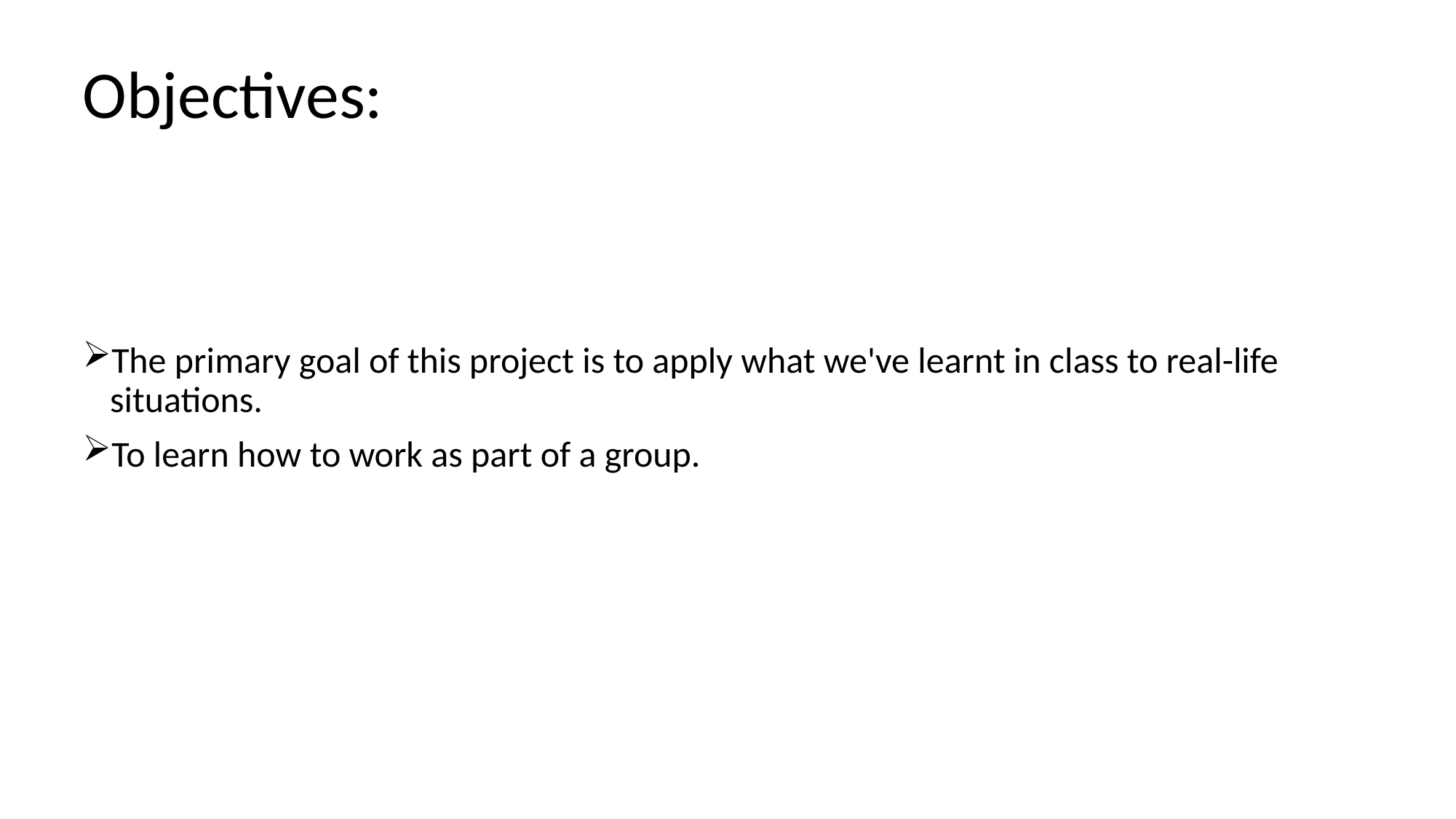

# Objectives:
The primary goal of this project is to apply what we've learnt in class to real-life situations.
To learn how to work as part of a group.